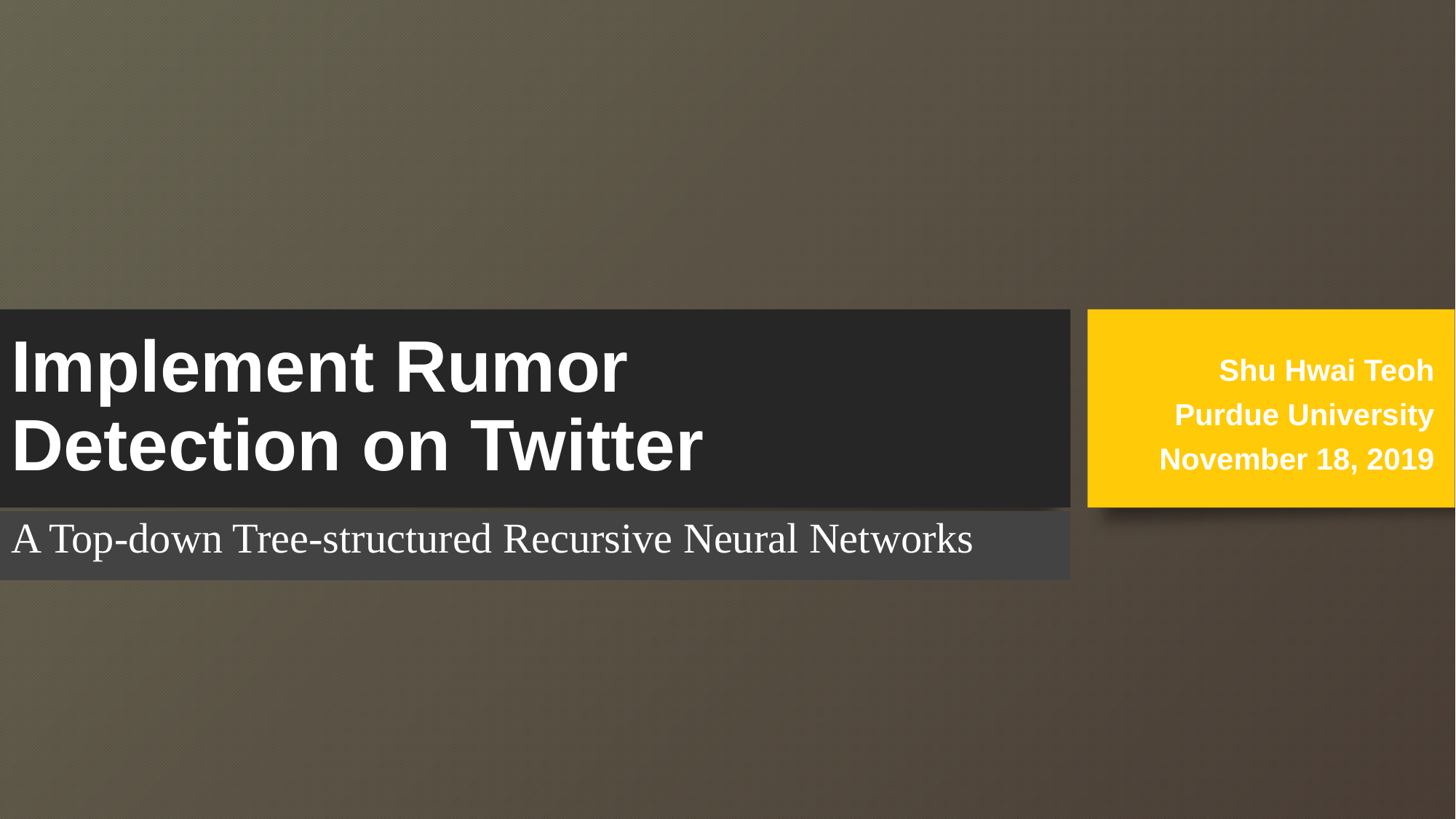

# Implement Rumor Detection on Twitter
Shu Hwai Teoh
Purdue University
November 18, 2019

A Top-down Tree-structured Recursive Neural Networks